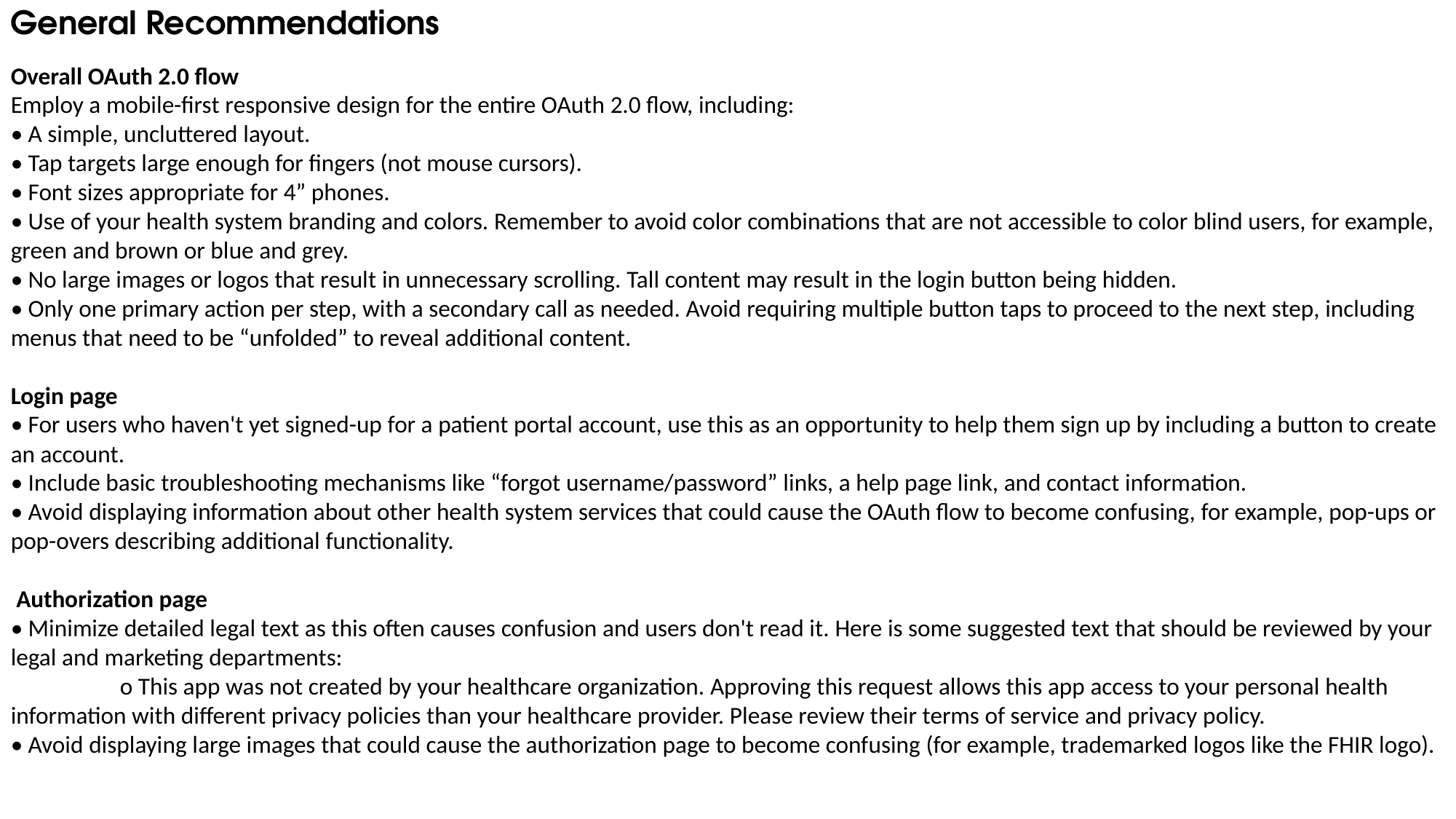

General Recommendations
Overall OAuth 2.0 flow
Employ a mobile-first responsive design for the entire OAuth 2.0 flow, including:
• A simple, uncluttered layout.
• Tap targets large enough for fingers (not mouse cursors).
• Font sizes appropriate for 4” phones.
• Use of your health system branding and colors. Remember to avoid color combinations that are not accessible to color blind users, for example, green and brown or blue and grey.
• No large images or logos that result in unnecessary scrolling. Tall content may result in the login button being hidden.
• Only one primary action per step, with a secondary call as needed. Avoid requiring multiple button taps to proceed to the next step, including menus that need to be “unfolded” to reveal additional content.

Login page
• For users who haven't yet signed-up for a patient portal account, use this as an opportunity to help them sign up by including a button to create an account.
• Include basic troubleshooting mechanisms like “forgot username/password” links, a help page link, and contact information.
• Avoid displaying information about other health system services that could cause the OAuth flow to become confusing, for example, pop-ups or pop-overs describing additional functionality.

 Authorization page
• Minimize detailed legal text as this often causes confusion and users don't read it. Here is some suggested text that should be reviewed by your legal and marketing departments:
	o This app was not created by your healthcare organization. Approving this request allows this app access to your personal health 	information with different privacy policies than your healthcare provider. Please review their terms of service and privacy policy.
• Avoid displaying large images that could cause the authorization page to become confusing (for example, trademarked logos like the FHIR logo).